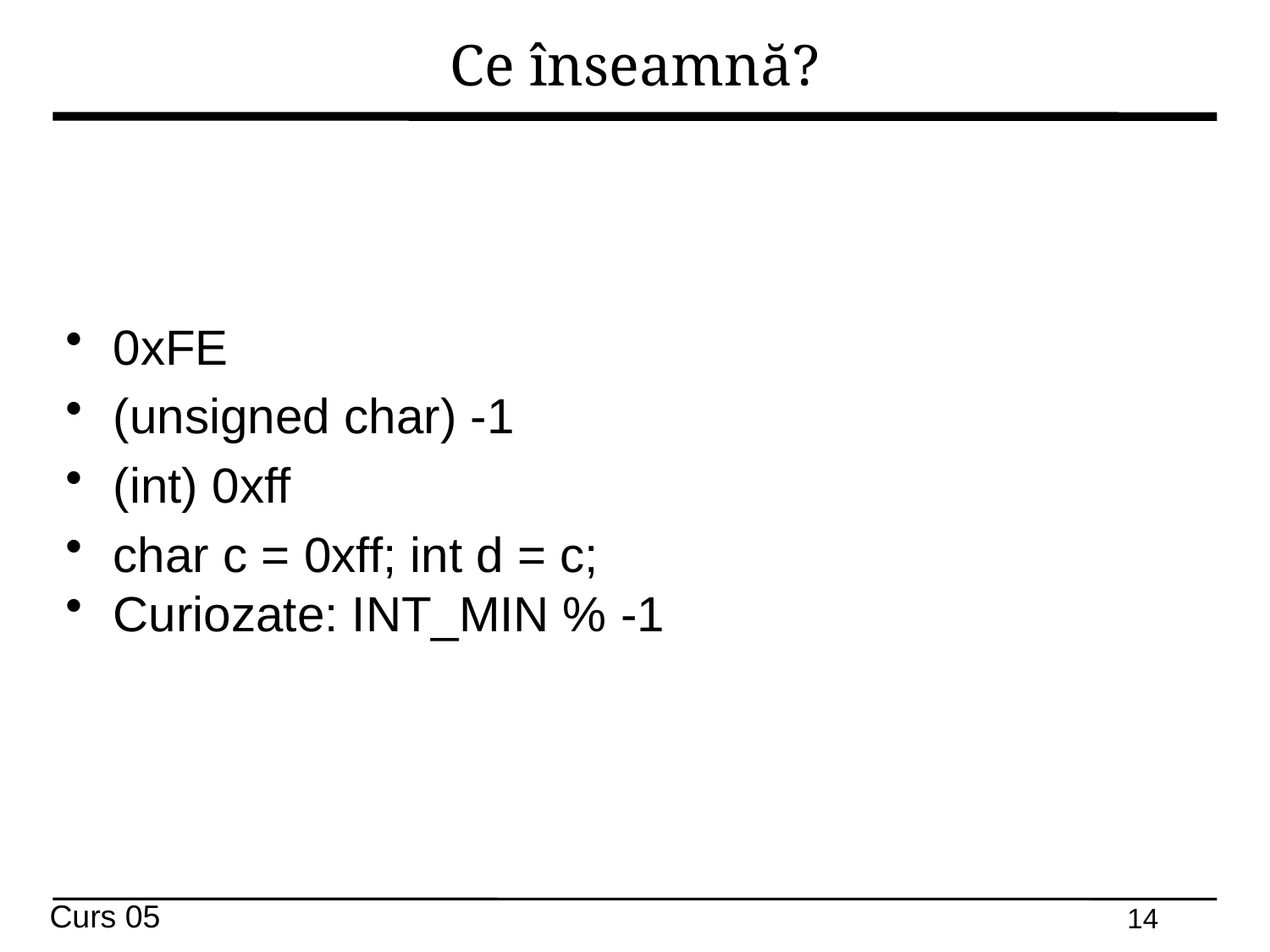

# Ce înseamnă?
0xFE
(unsigned char) -1
(int) 0xff
char c = 0xff; int d = c;
Curiozate: INT_MIN % -1